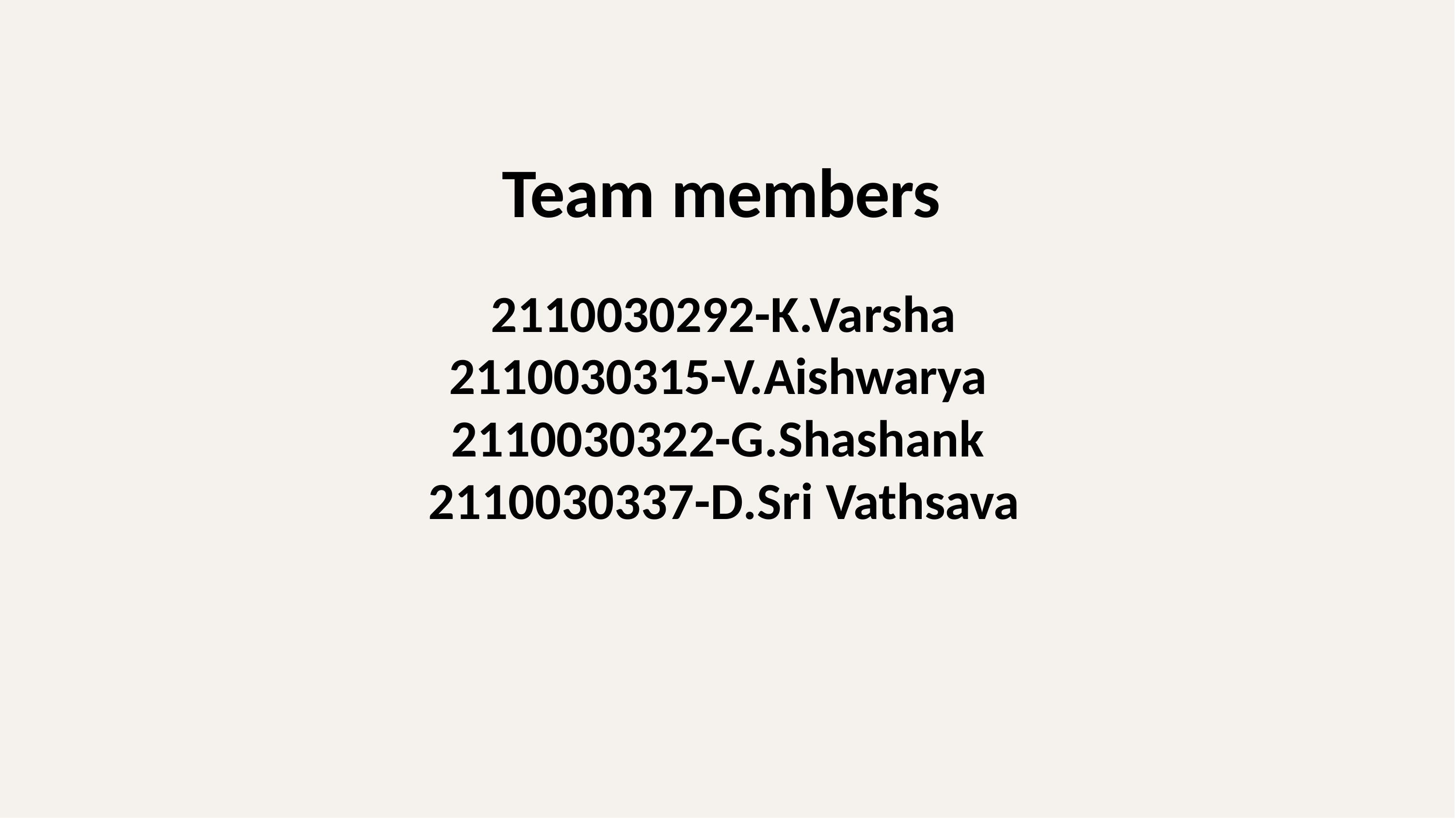

# Team members
2110030292-K.Varsha
2110030315-V.Aishwarya  2110030322-G.Shashank  2110030337-D.Sri Vathsava